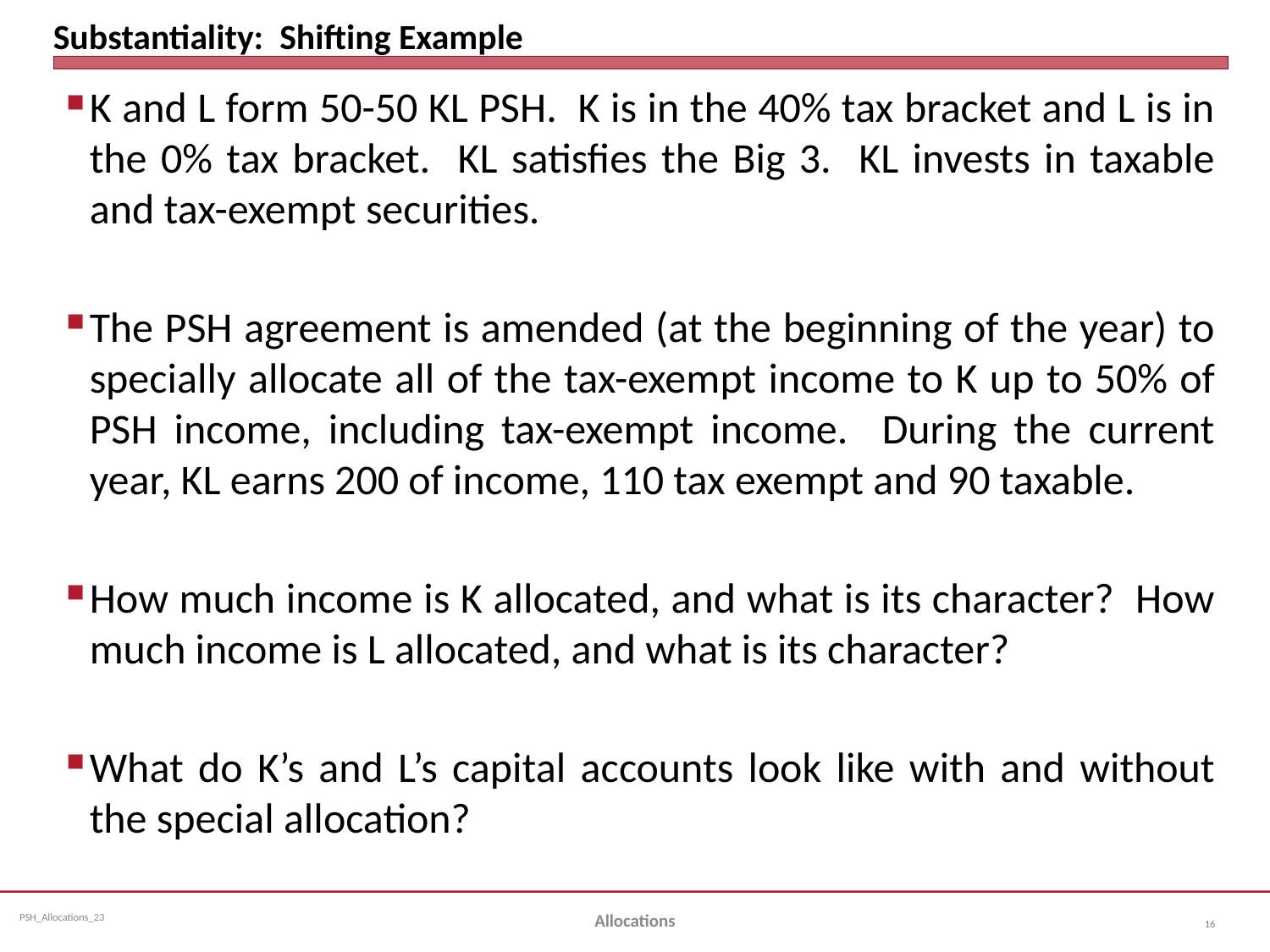

# Substantiality:  Shifting Example
K and L form 50-50 KL PSH.  K is in the 40% tax bracket and L is in the 0% tax bracket.  KL satisfies the Big 3.  KL invests in taxable and tax-exempt securities.

The PSH agreement is amended (at the beginning of the year) to specially allocate all of the tax-exempt income to K up to 50% of PSH income, including tax-exempt income.  During the current year, KL earns 200 of income, 110 tax exempt and 90 taxable.

How much income is K allocated, and what is its character?  How much income is L allocated, and what is its character?

What do K’s and L’s capital accounts look like with and without the special allocation?
Allocations
16